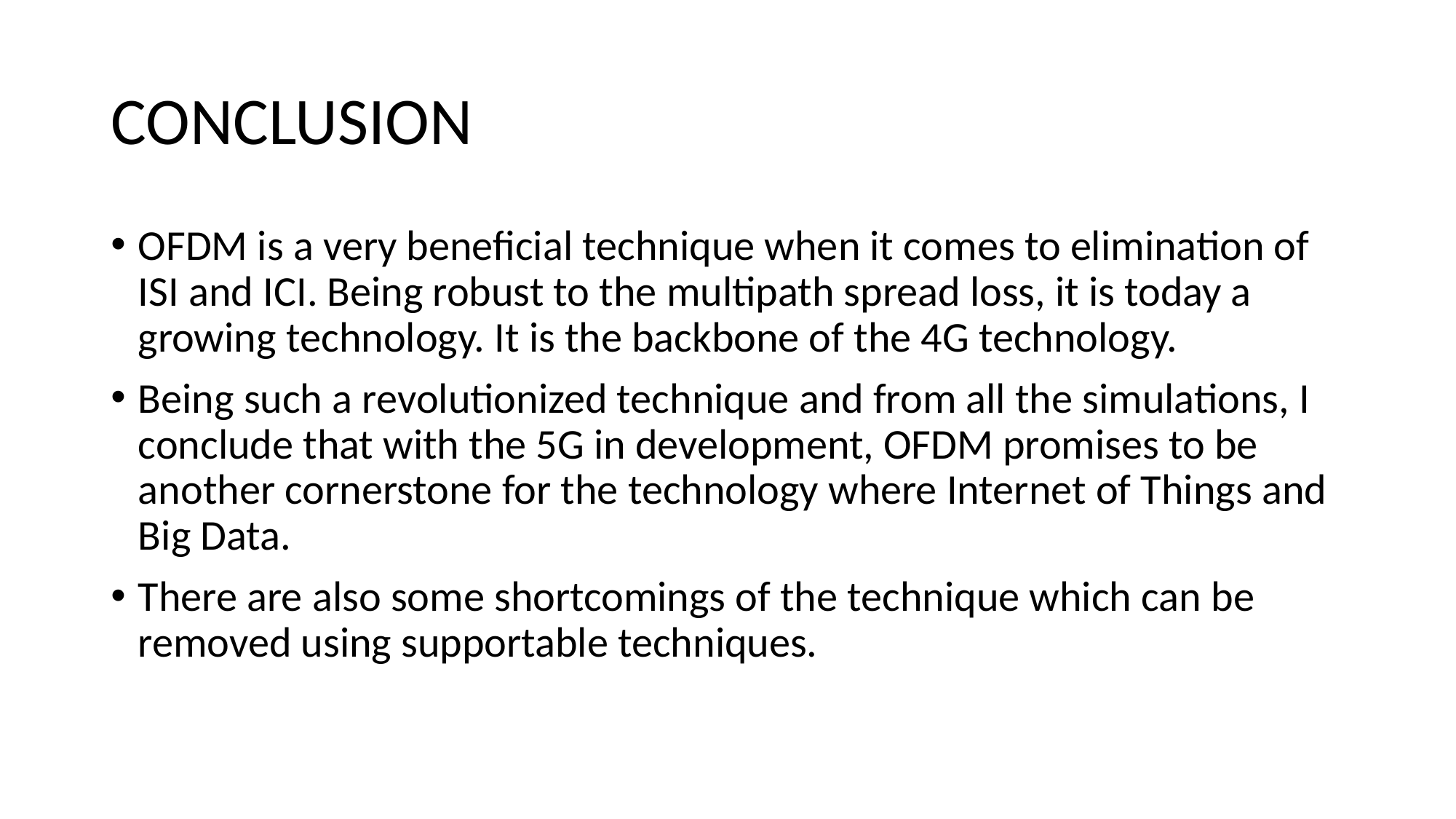

# CONCLUSION
OFDM is a very beneficial technique when it comes to elimination of ISI and ICI. Being robust to the multipath spread loss, it is today a growing technology. It is the backbone of the 4G technology.
Being such a revolutionized technique and from all the simulations, I conclude that with the 5G in development, OFDM promises to be another cornerstone for the technology where Internet of Things and Big Data.
There are also some shortcomings of the technique which can be removed using supportable techniques.